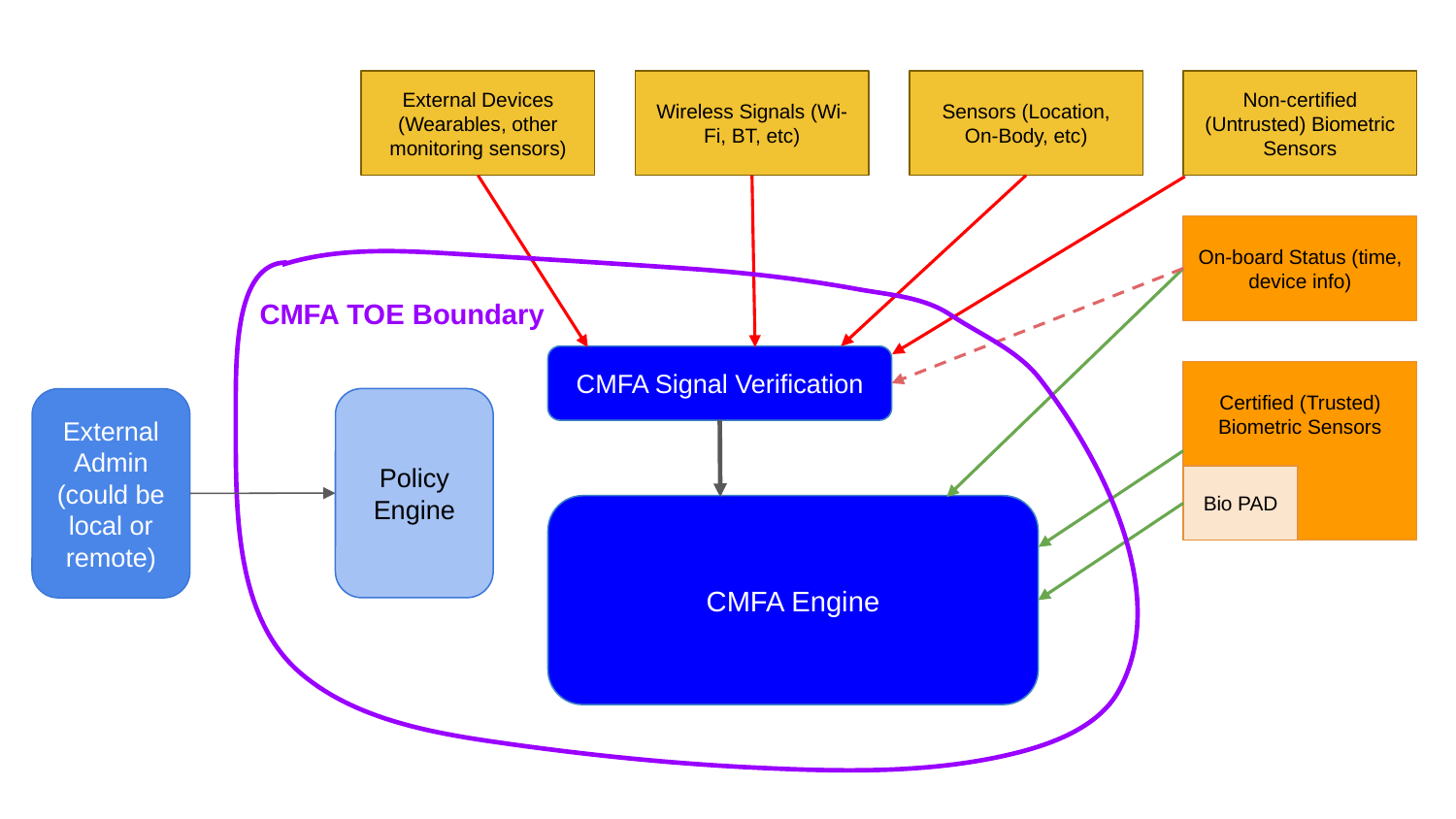

External Devices (Wearables, other monitoring sensors)
Wireless Signals (Wi-Fi, BT, etc)
Sensors (Location, On-Body, etc)
Non-certified (Untrusted) Biometric Sensors
On-board Status (time, device info)

CMFA TOE Boundary
CMFA Signal Verification
Certified (Trusted) Biometric Sensors

Policy Engine
External Admin (could be local or remote)
Bio PAD
CMFA Engine